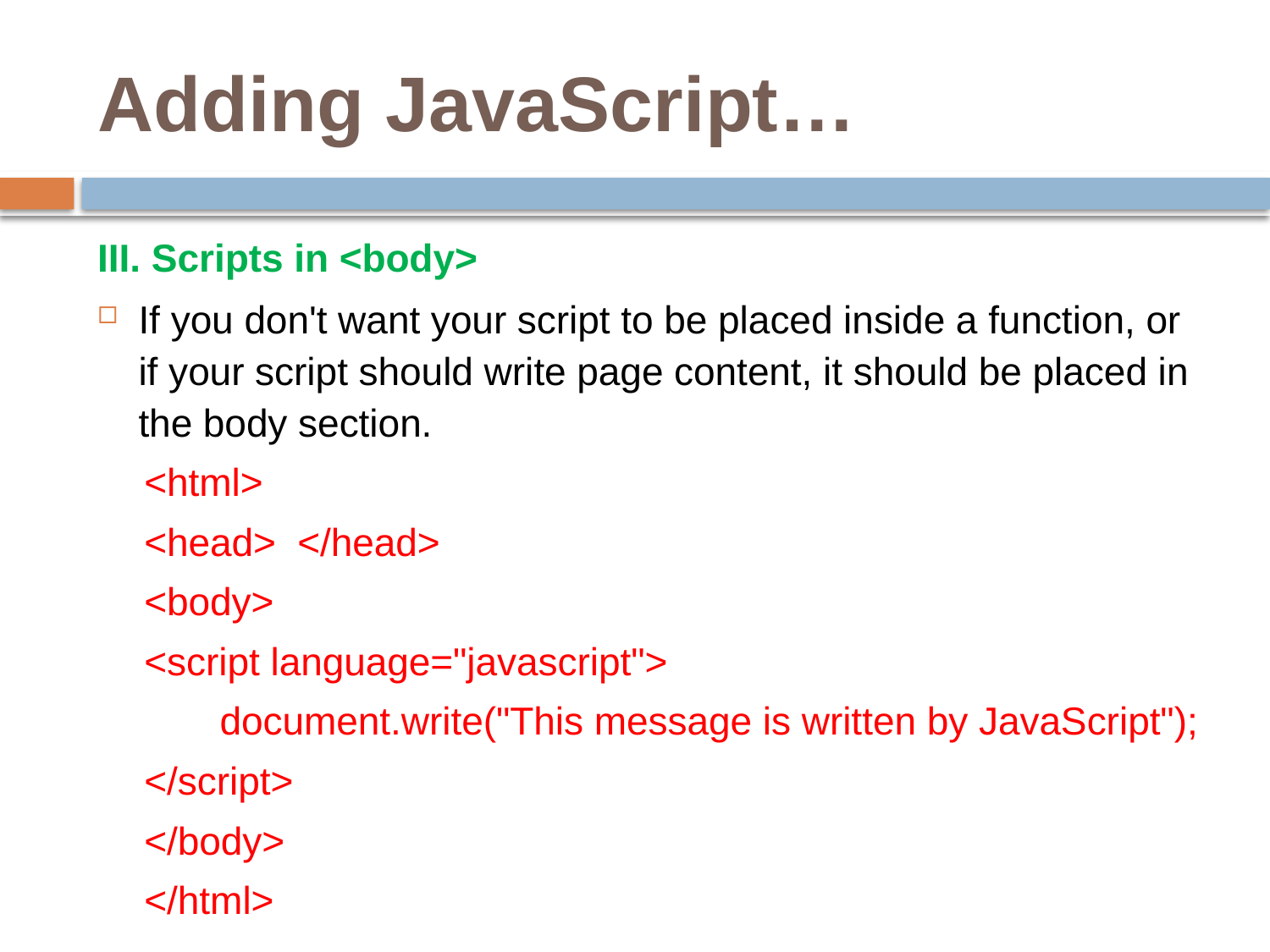

# Adding JavaScript…
III. Scripts in <body>
If you don't want your script to be placed inside a function, or if your script should write page content, it should be placed in the body section.
<html>
<head>  </head>
<body>
<script language="javascript">
       document.write("This message is written by JavaScript");
</script>
</body>
</html>